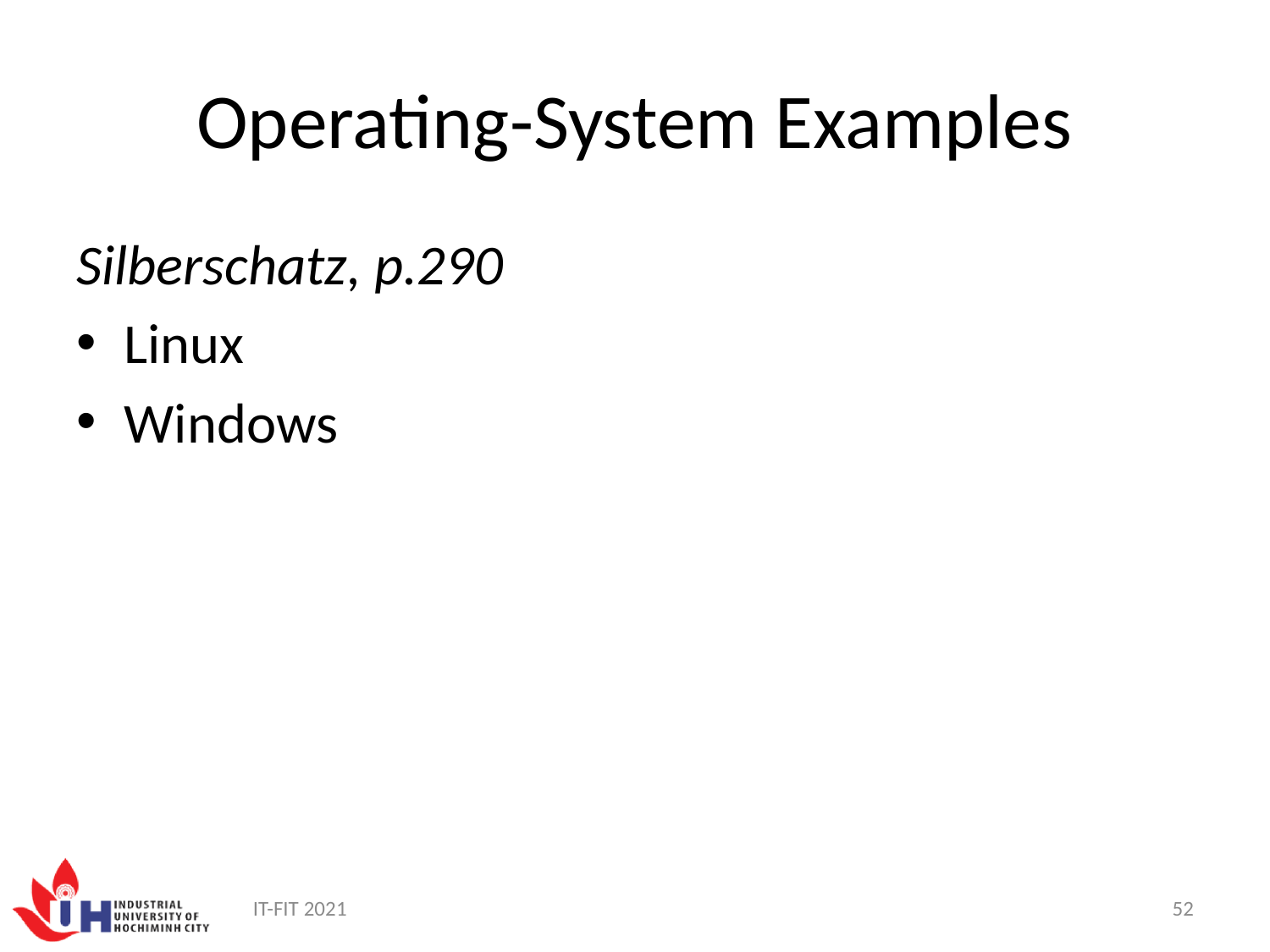

# Operating-System Examples
Silberschatz, p.290
Linux
Windows
IT-FIT 2021
52